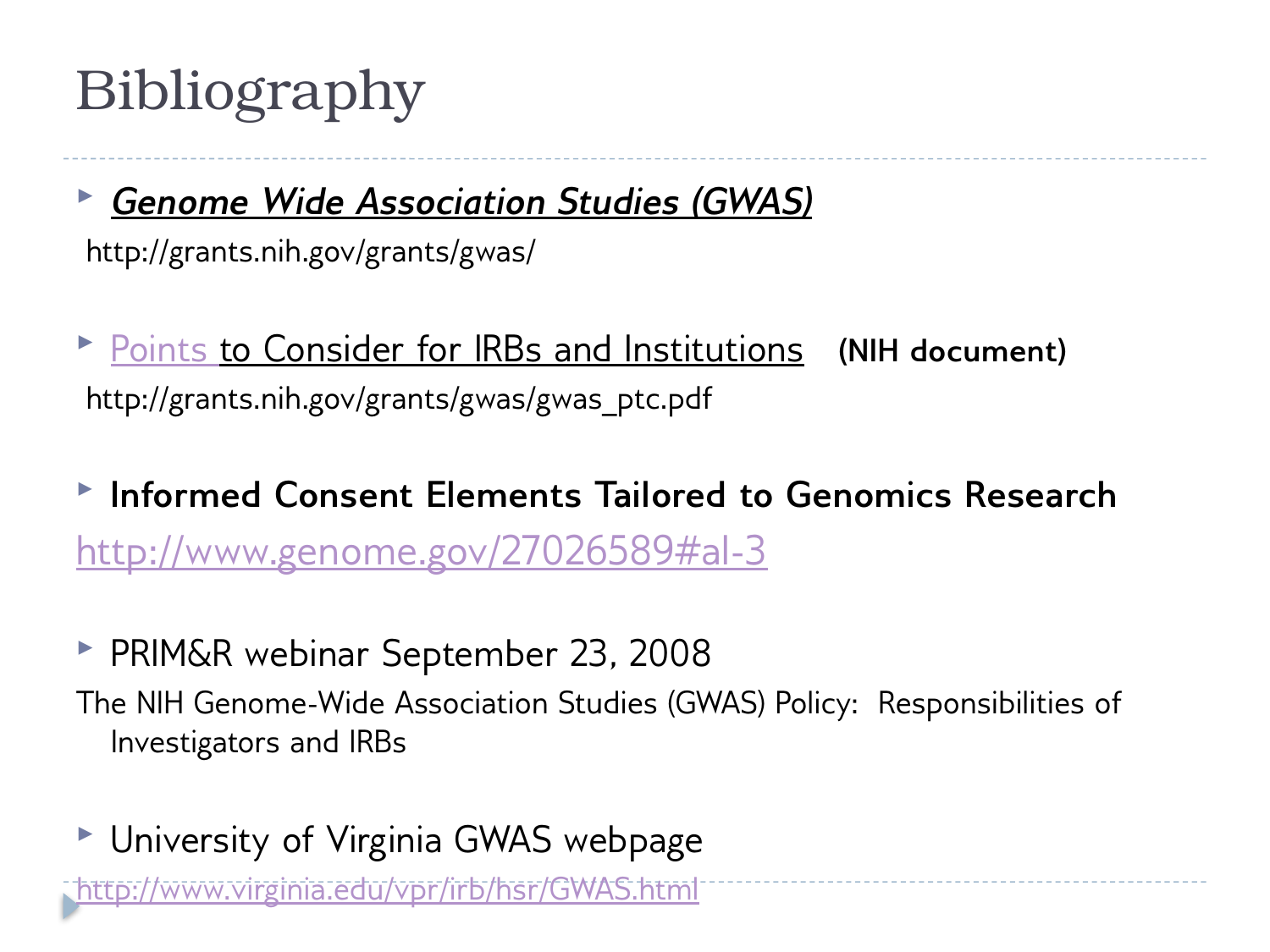

# Bibliography
Genome Wide Association Studies (GWAS)
 http://grants.nih.gov/grants/gwas/

Points to Consider for IRBs and Institutions   (NIH document)
 http://grants.nih.gov/grants/gwas/gwas_ptc.pdf

Informed Consent Elements Tailored to Genomics Research
http://www.genome.gov/27026589#al-3

PRIM&R webinar September 23, 2008
The NIH Genome-Wide Association Studies (GWAS) Policy:  Responsibilities of Investigators and IRBs

University of Virginia GWAS webpage
http://www.virginia.edu/vpr/irb/hsr/GWAS.html